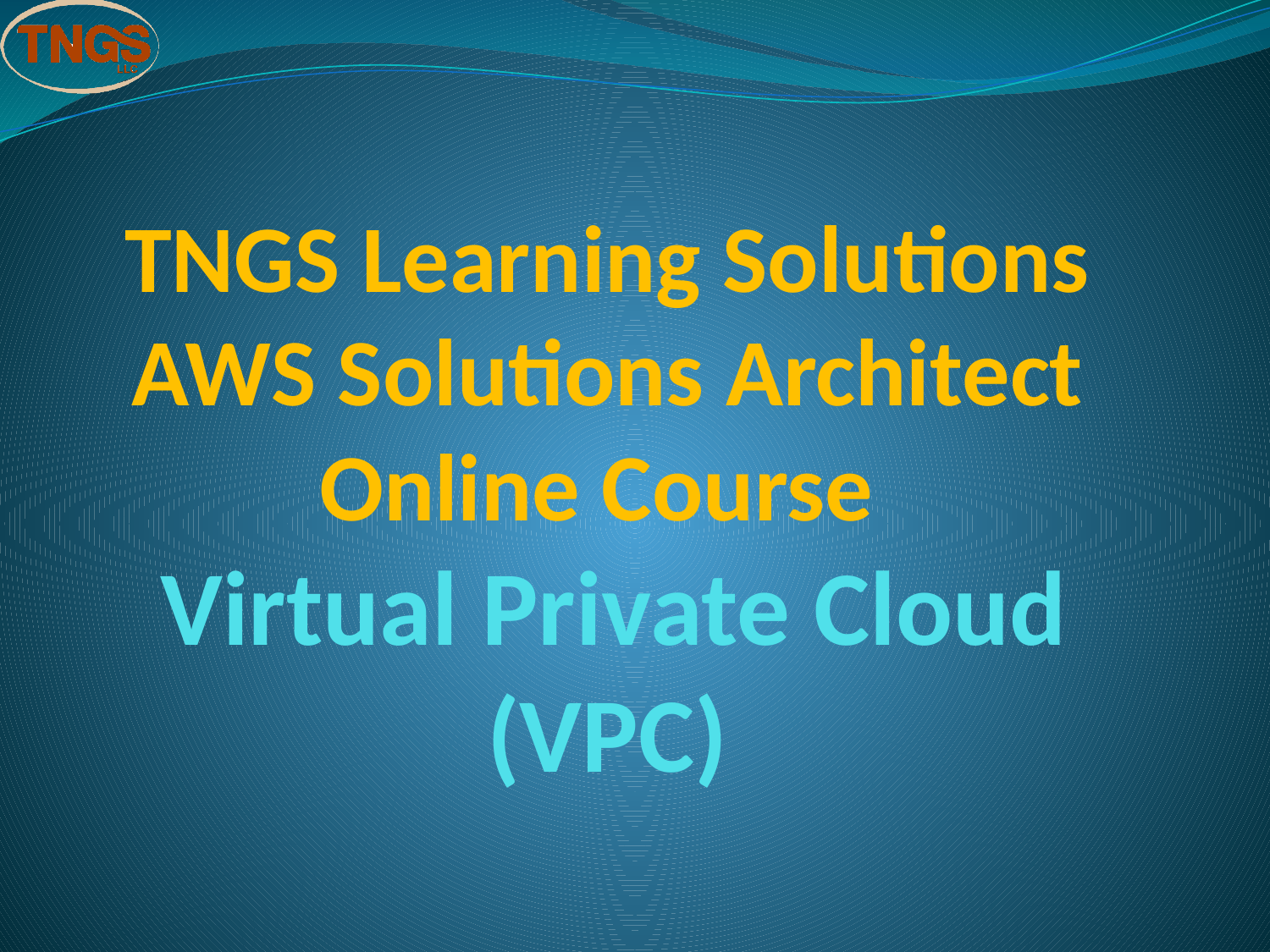

# TNGS Learning Solutions AWS Solutions Architect Online Course Virtual Private Cloud (VPC)